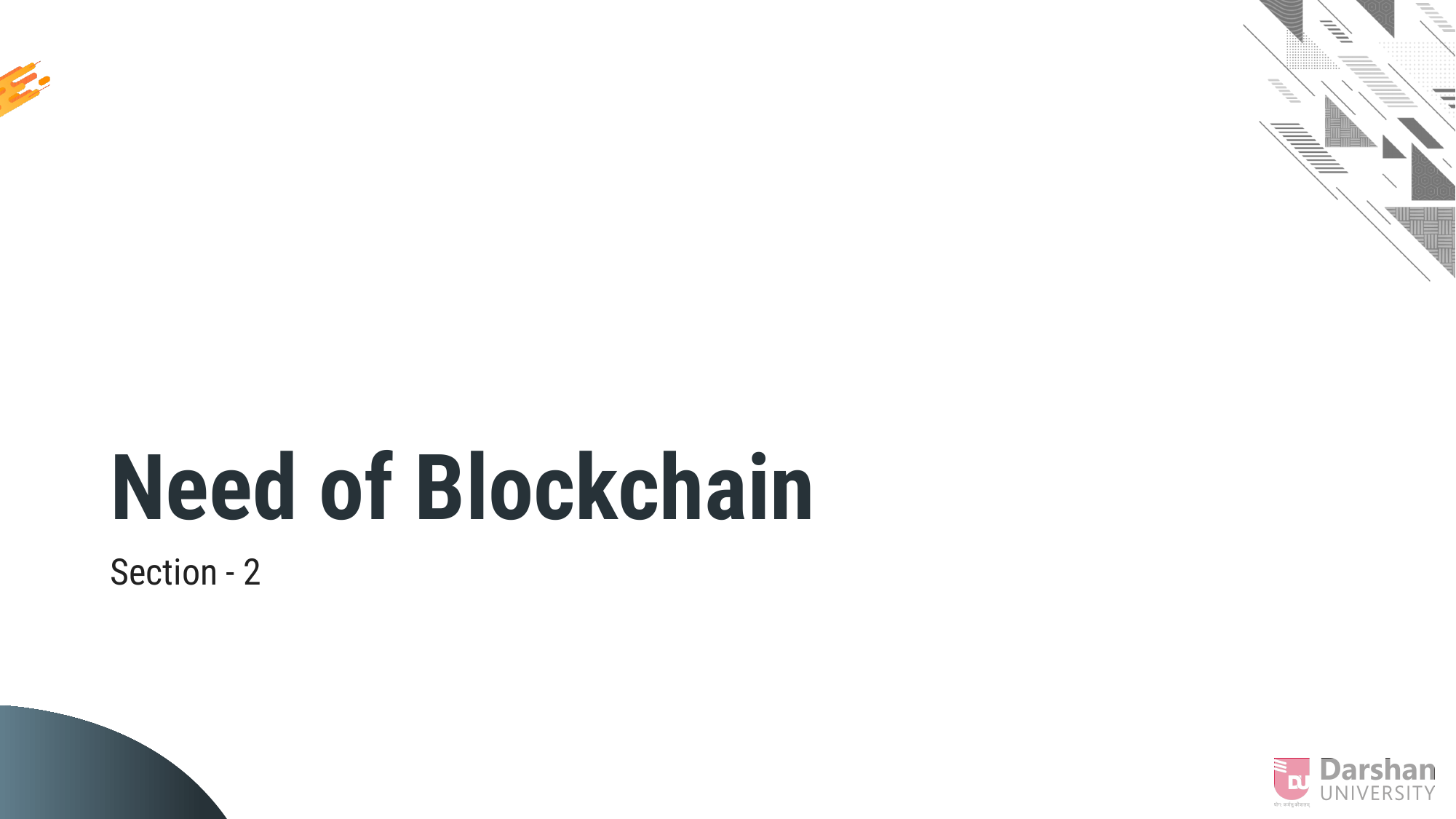

# Need of Blockchain
Section - 2